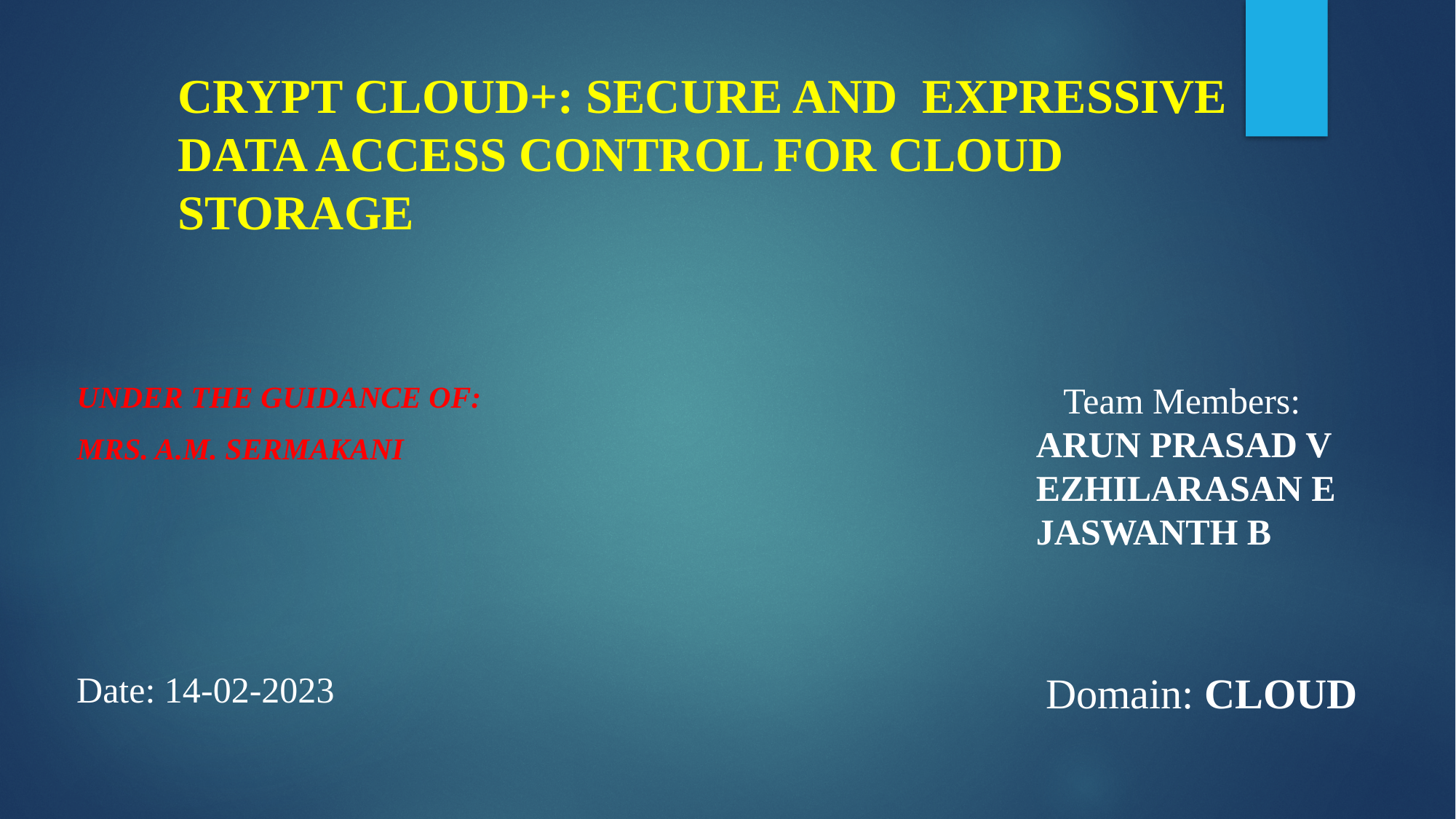

# CRYPT CLOUD+: SECURE AND  EXPRESSIVE DATA ACCESS CONTROL FOR CLOUD STORAGE
Under the Guidance of:
MRS. A.M. SERMAKANI

   Team Members:
ARUN PRASAD V
EZHILARASAN E
JASWANTH B
Date: 14-02-2023
Domain: CLOUD